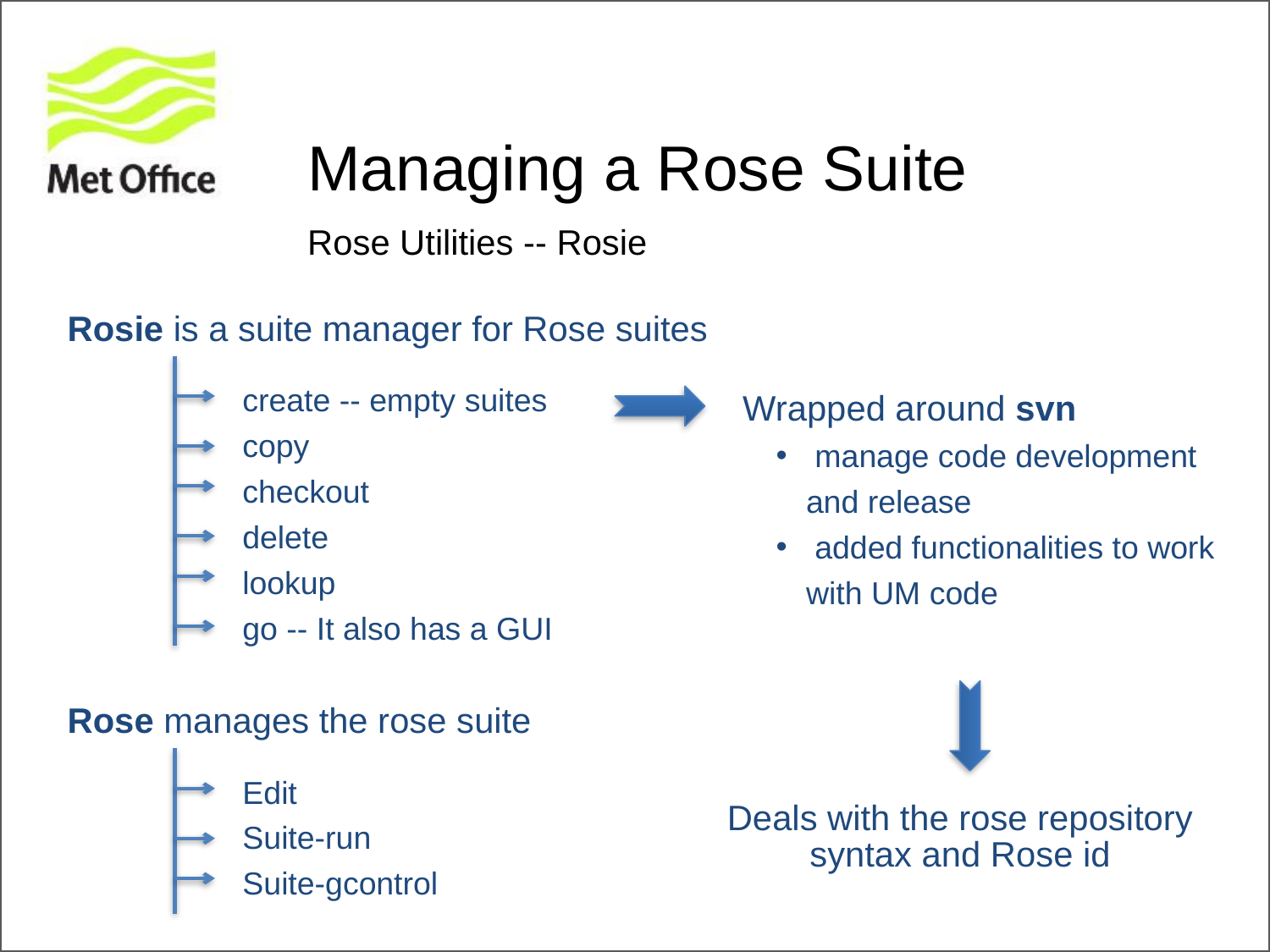

# Managing a Rose Suite
Rose Utilities -- Rosie
Rosie is a suite manager for Rose suites
create -- empty suites
copy
checkout
delete
lookup
go -- It also has a GUI

Wrapped around svn
 manage code development and release
 added functionalities to work with UM code
Rose manages the rose suite

Edit
Suite-run
Suite-gcontrol

Deals with the rose repository syntax and Rose id